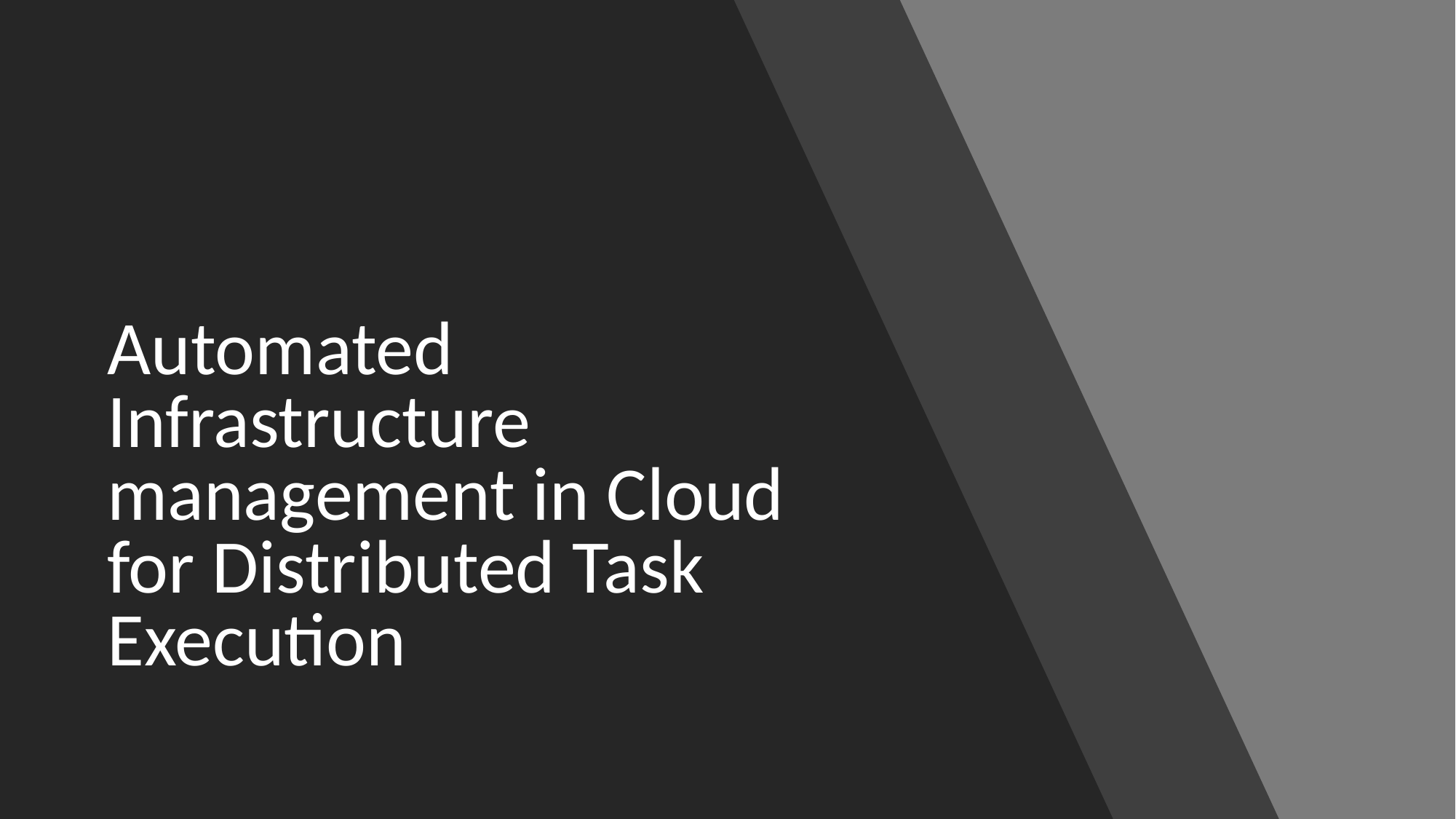

# Automated Infrastructure management in Cloud for Distributed Task Execution